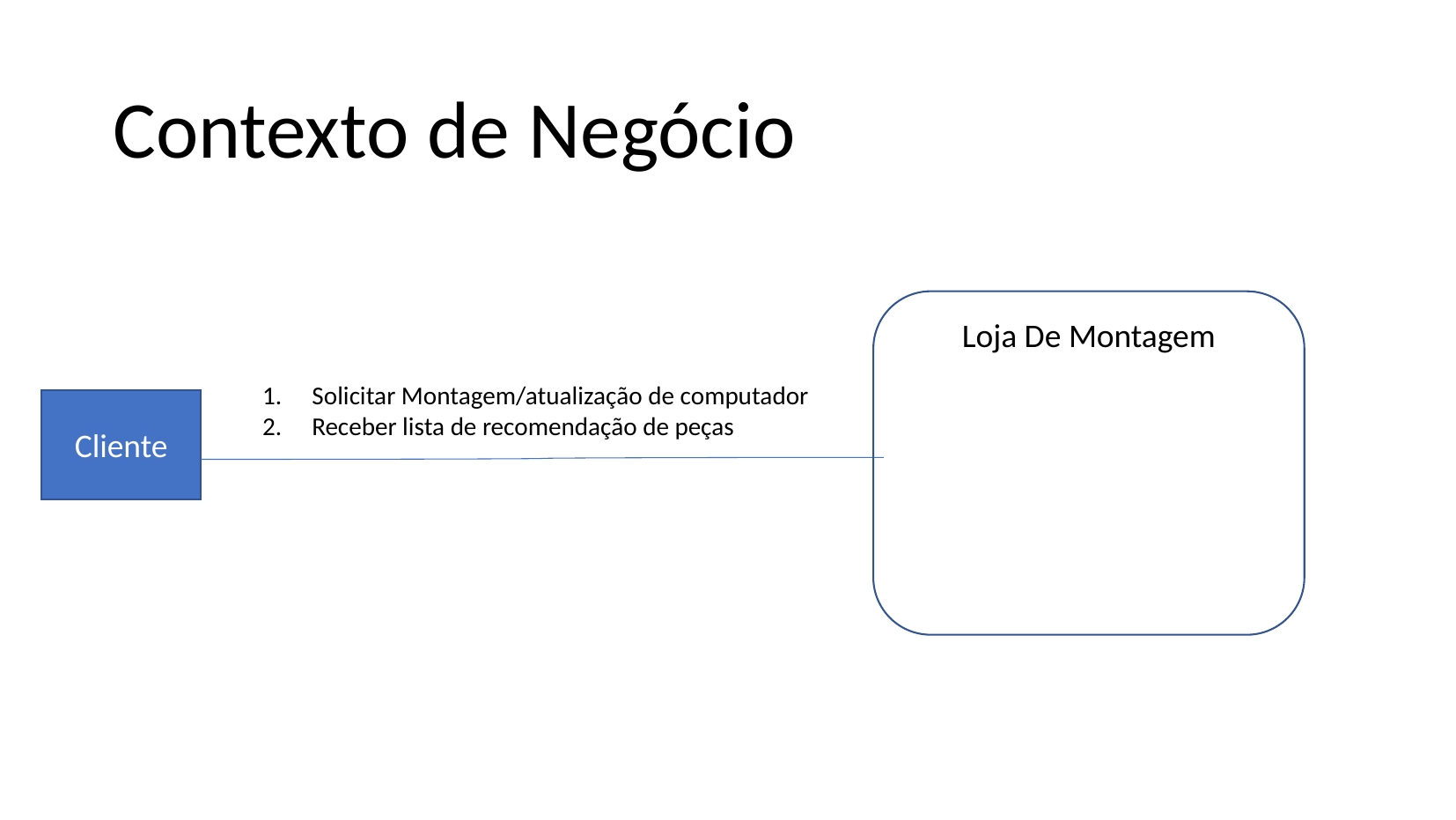

Contexto de Negócio
Loja De Montagem
Solicitar Montagem/atualização de computador
Receber lista de recomendação de peças
Cliente